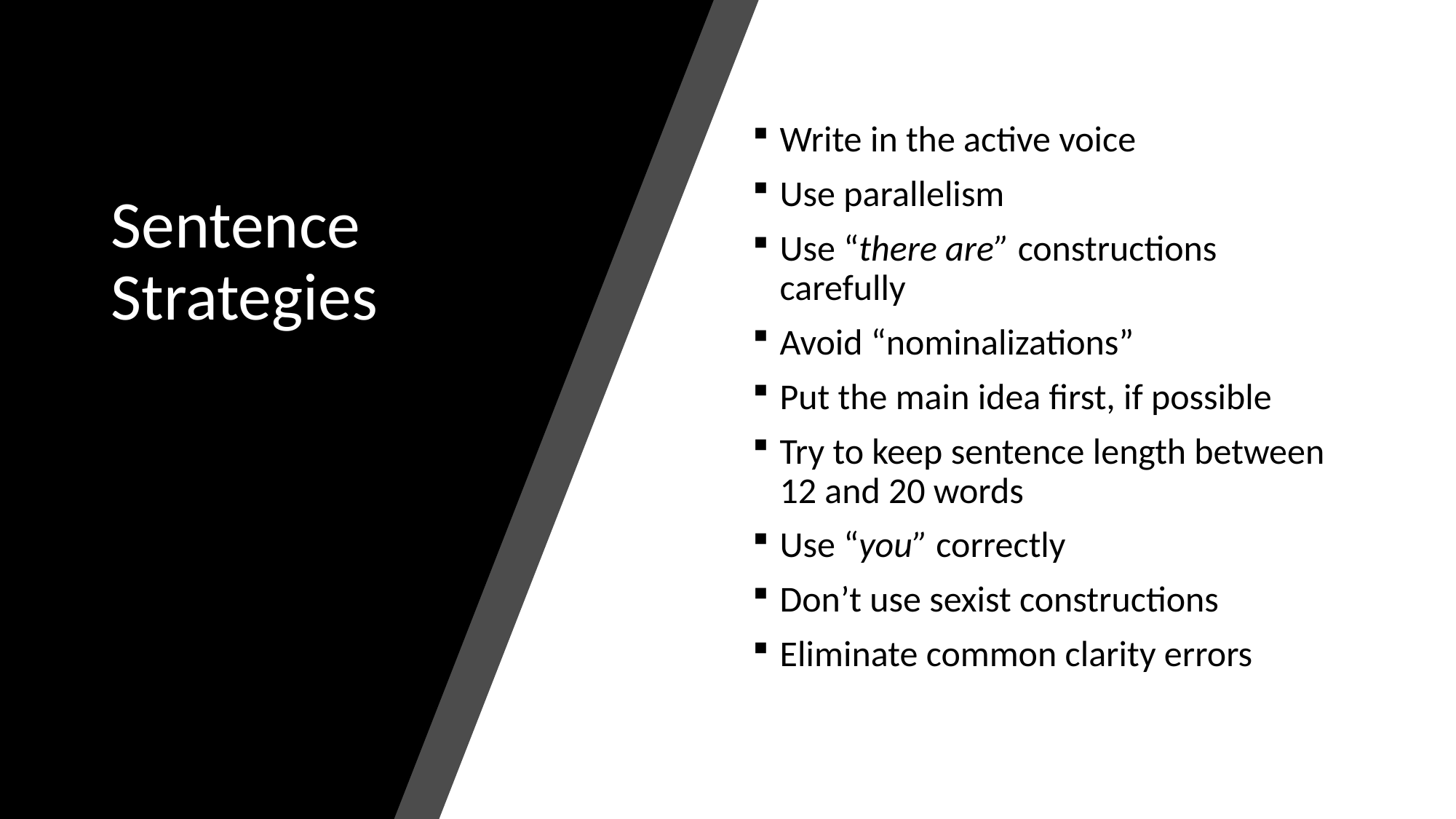

# Sentence Strategies
Write in the active voice
Use parallelism
Use “there are” constructions carefully
Avoid “nominalizations”
Put the main idea first, if possible
Try to keep sentence length between 12 and 20 words
Use “you” correctly
Don’t use sexist constructions
Eliminate common clarity errors